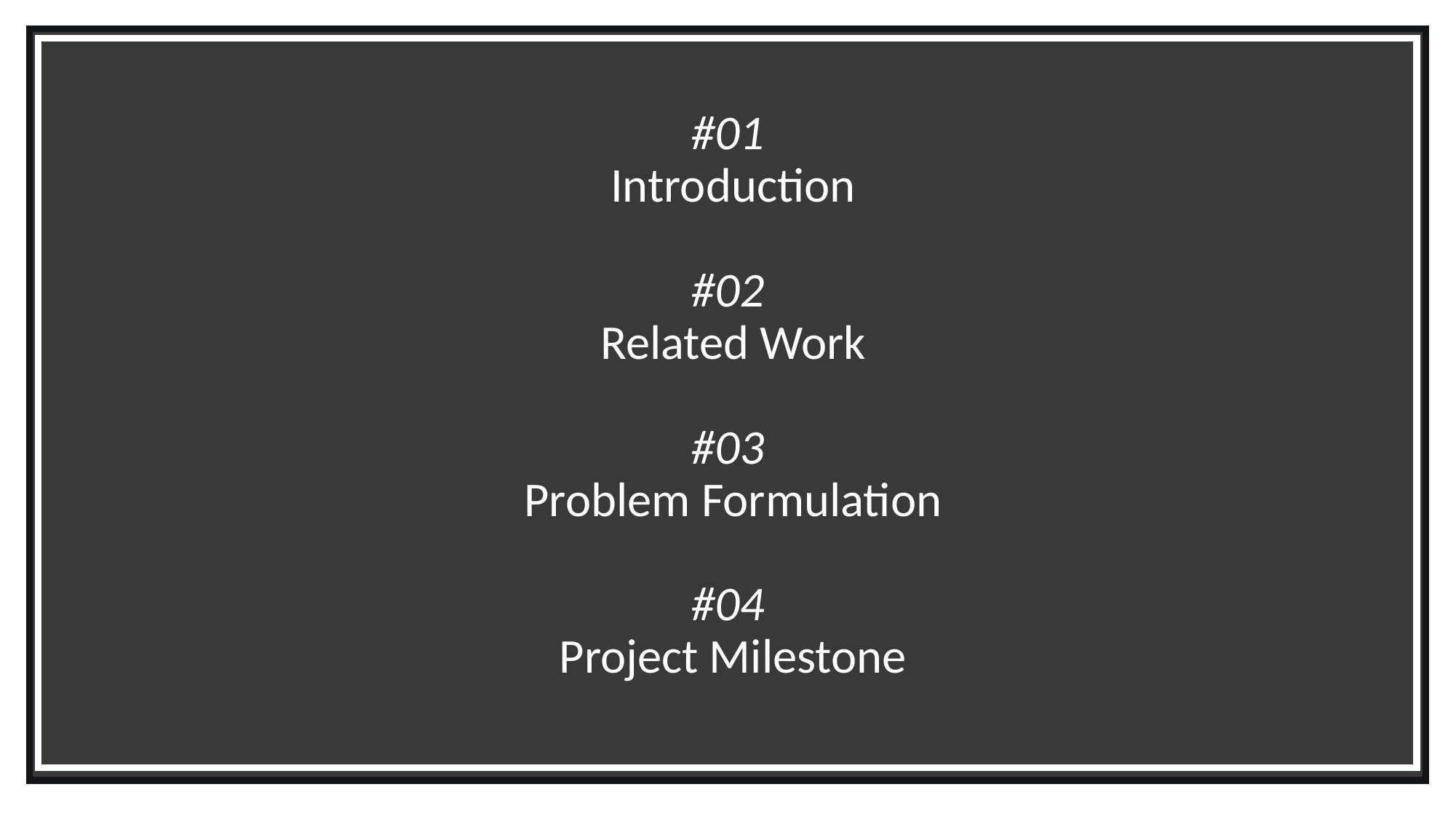

# #01 Introduction #02 Related Work #03 Problem Formulation #04 Project Milestone